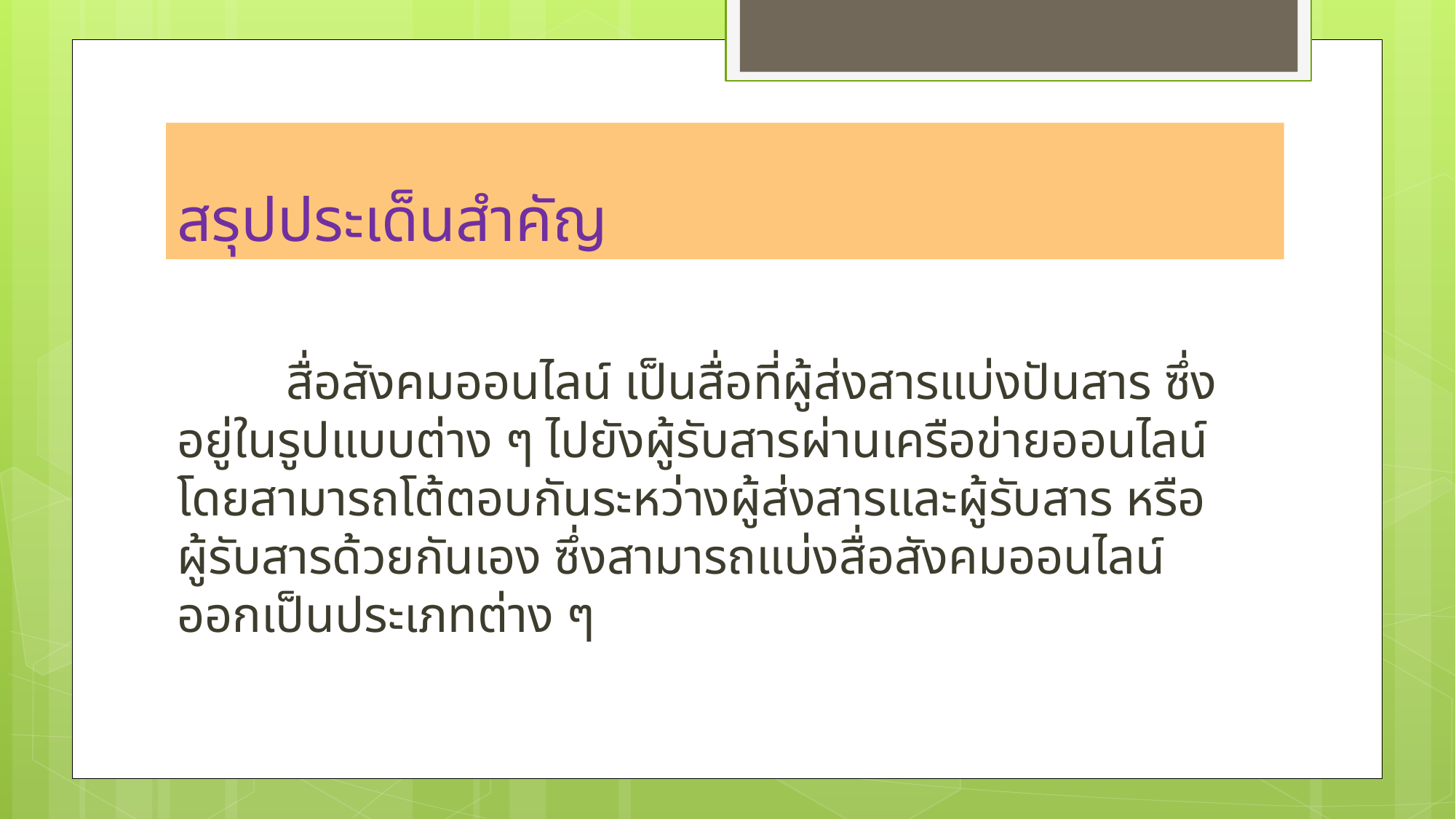

# สรุปประเด็นสำคัญ

	สื่อสังคมออนไลน์ เป็นสื่อที่ผู้ส่งสารแบ่งปันสาร ซึ่งอยู่ในรูปแบบต่าง ๆ ไปยังผู้รับสารผ่านเครือข่ายออนไลน์ โดยสามารถโต้ตอบกันระหว่างผู้ส่งสารและผู้รับสาร หรือผู้รับสารด้วยกันเอง ซึ่งสามารถแบ่งสื่อสังคมออนไลน์ออกเป็นประเภทต่าง ๆ